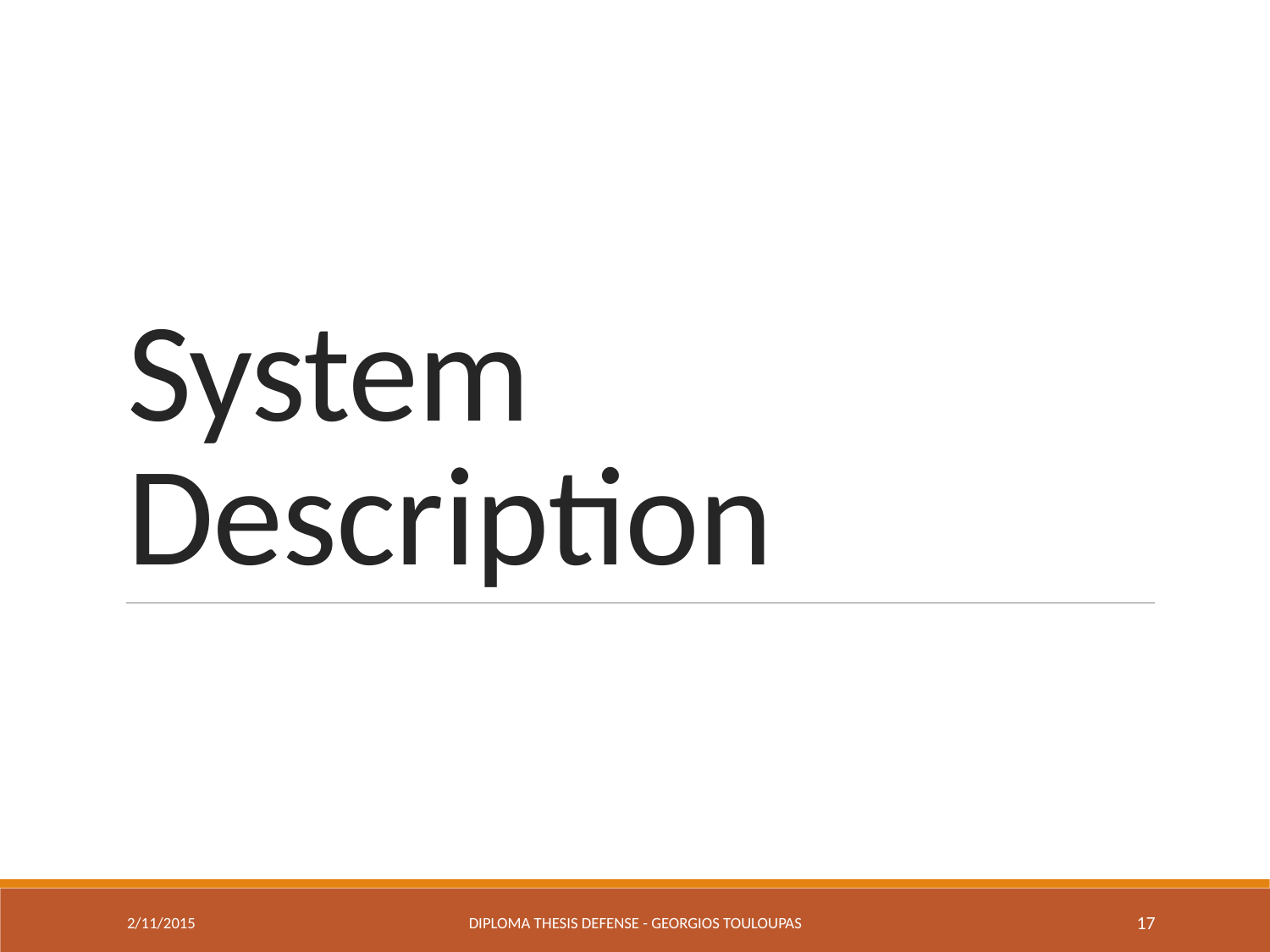

# System Description

2/11/2015
Diploma Thesis Defense - Georgios Touloupas
17